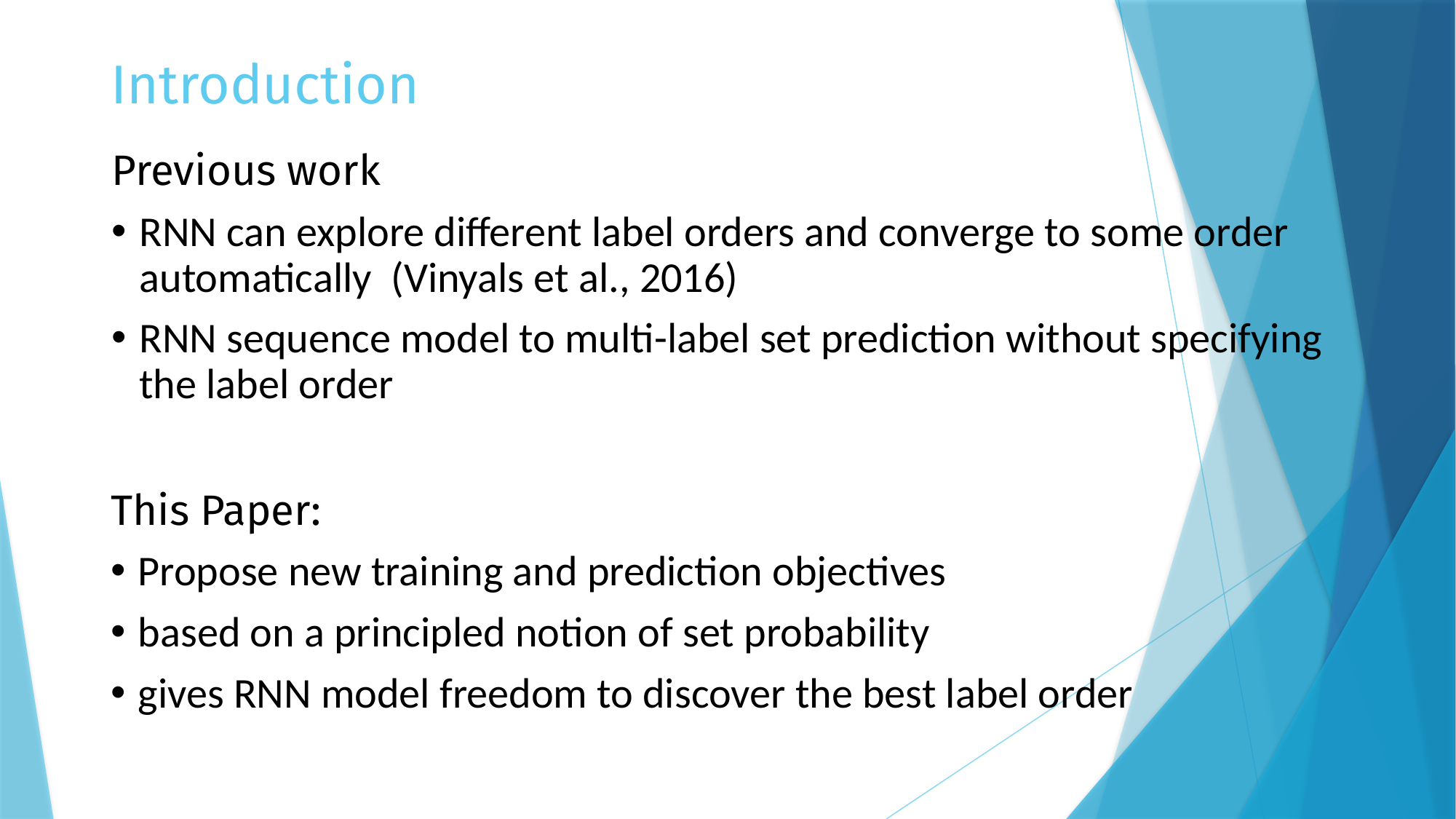

# Introduction
Previous work
RNN can explore different label orders and converge to some order automatically  (Vinyals et al., 2016)
RNN sequence model to multi-label set prediction without specifying the label order
This Paper:
Propose new training and prediction objectives
based on a principled notion of set probability
gives RNN model freedom to discover the best label order